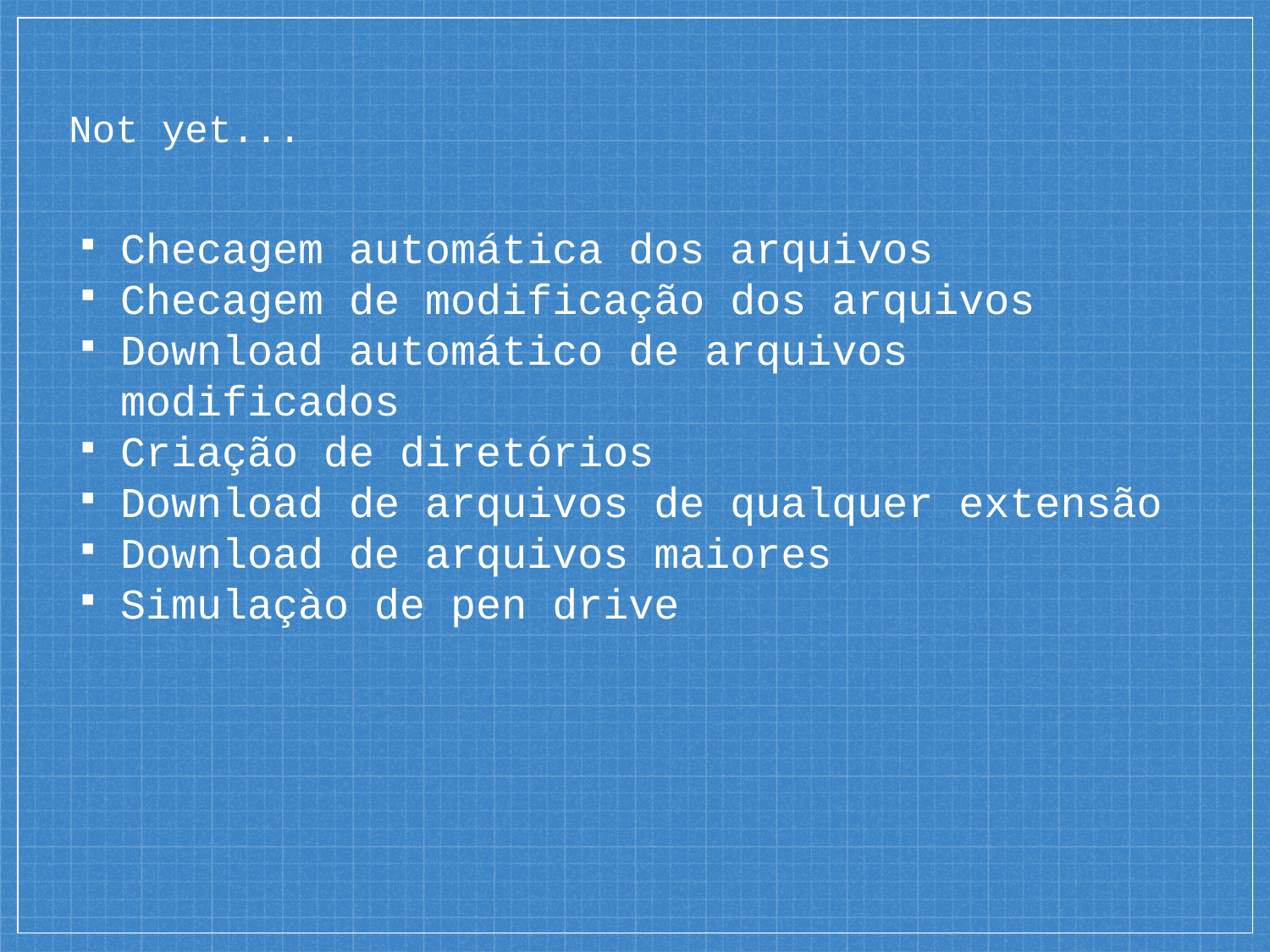

# Not yet...
Checagem automática dos arquivos
Checagem de modificação dos arquivos
Download automático de arquivos modificados
Criação de diretórios
Download de arquivos de qualquer extensão
Download de arquivos maiores
Simulaçào de pen drive